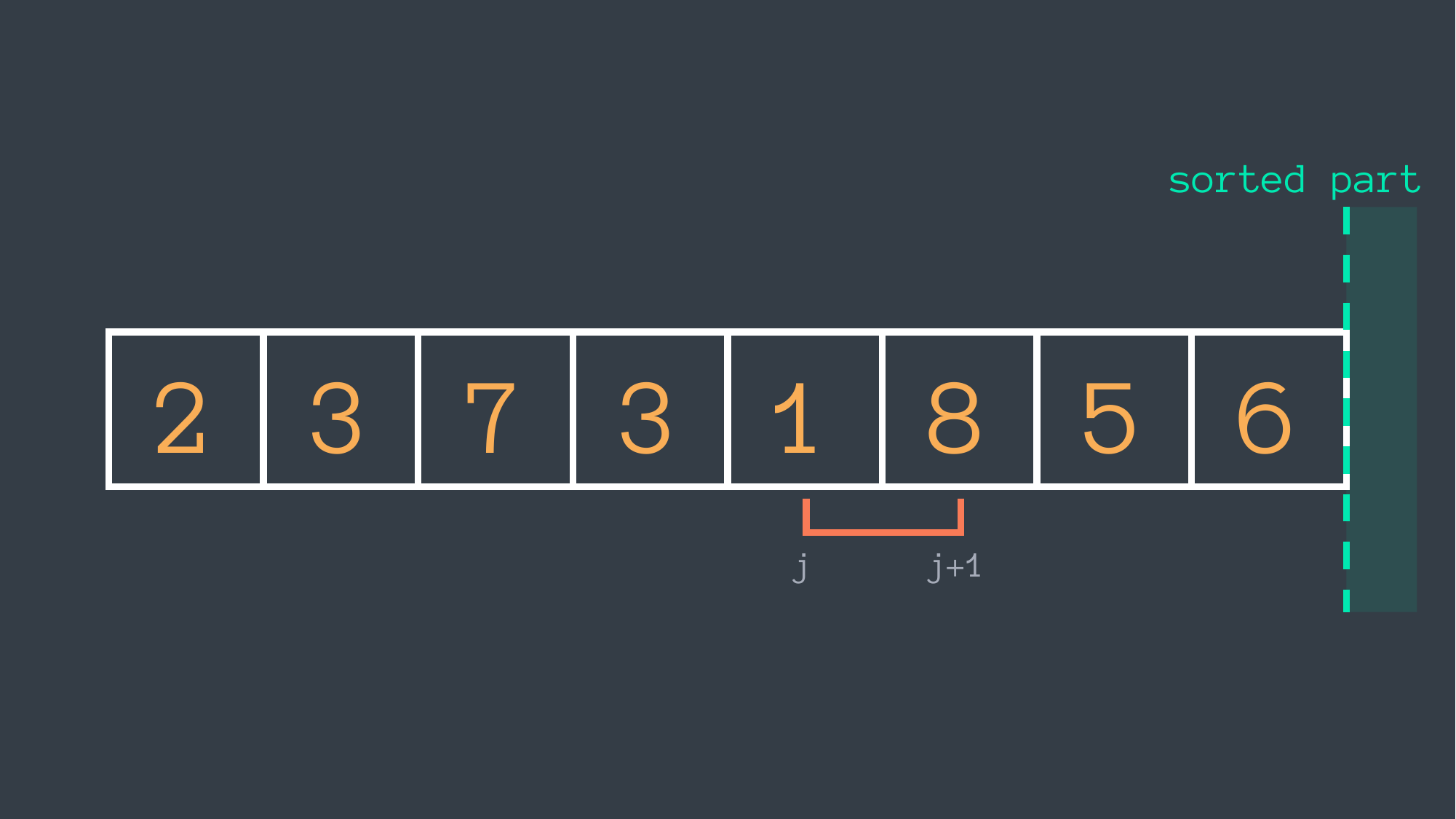

sorted part

2
3
7
3
1
8
5
6

j
j+1